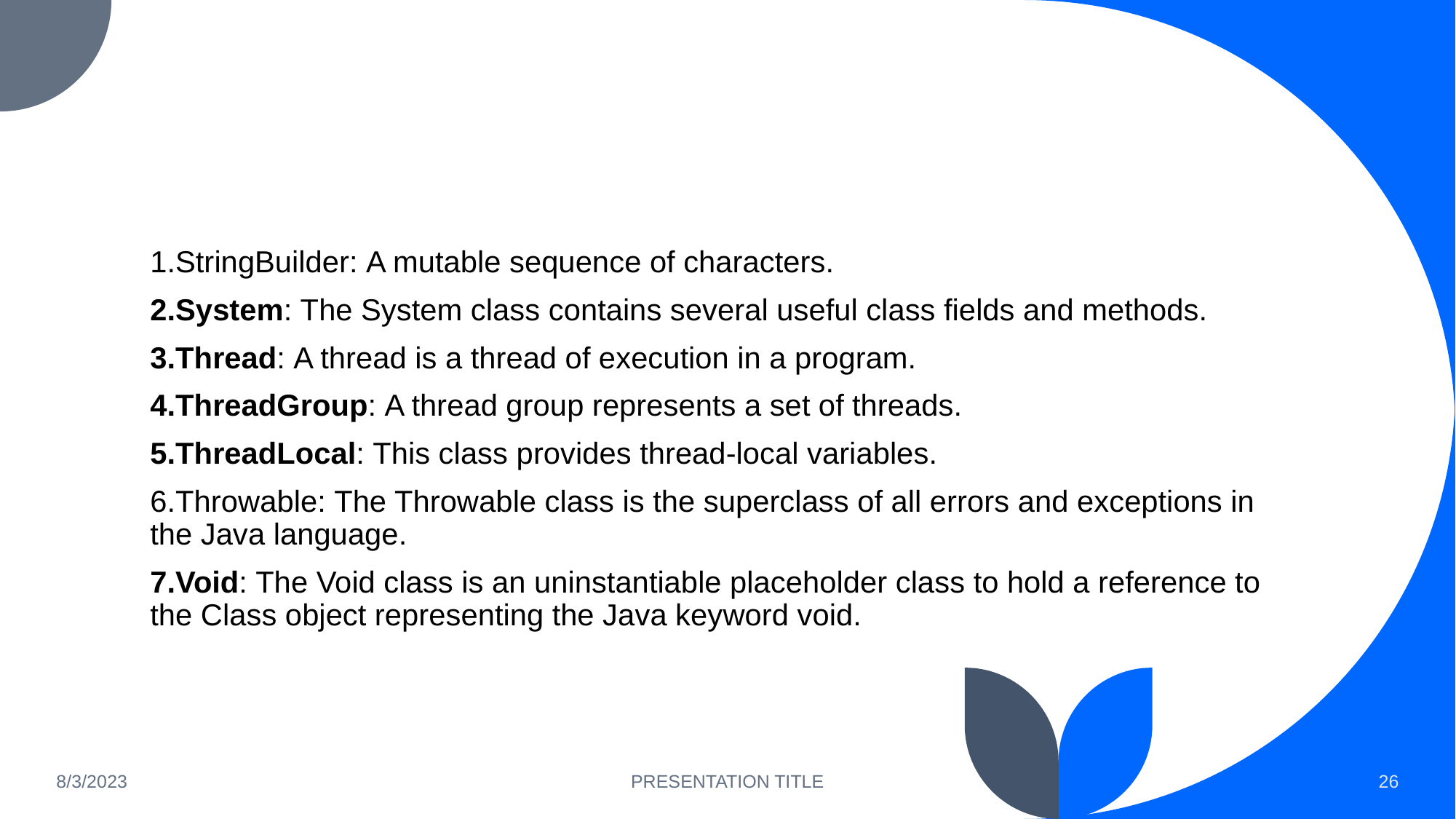

StringBuilder: A mutable sequence of characters.
System: The System class contains several useful class fields and methods.
Thread: A thread is a thread of execution in a program.
ThreadGroup: A thread group represents a set of threads.
ThreadLocal: This class provides thread-local variables.
Throwable: The Throwable class is the superclass of all errors and exceptions in the Java language.
Void: The Void class is an uninstantiable placeholder class to hold a reference to the Class object representing the Java keyword void.

8/3/2023
PRESENTATION TITLE
26